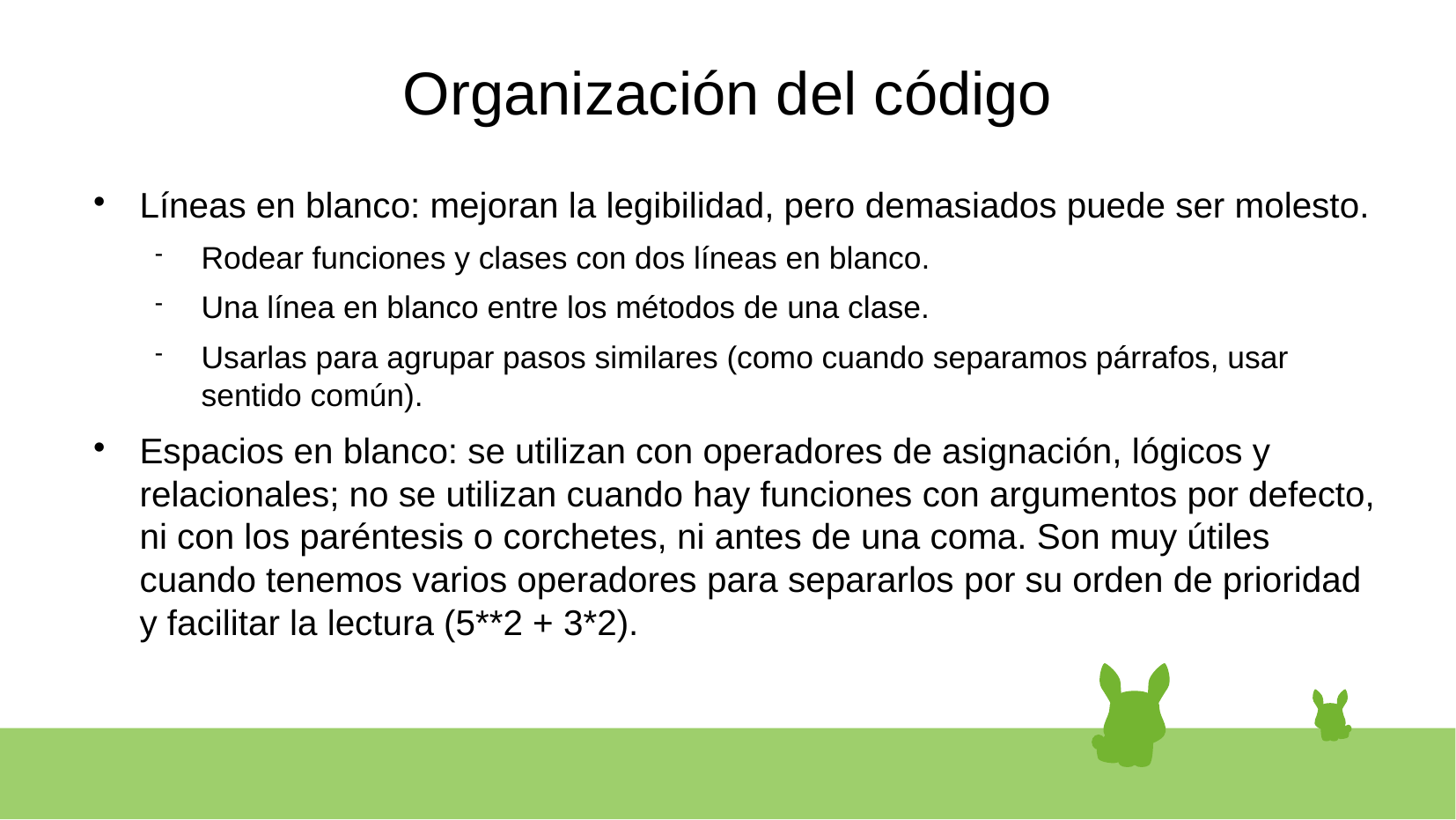

# Organización del código
Líneas en blanco: mejoran la legibilidad, pero demasiados puede ser molesto.
Rodear funciones y clases con dos líneas en blanco.
Una línea en blanco entre los métodos de una clase.
Usarlas para agrupar pasos similares (como cuando separamos párrafos, usar sentido común).
Espacios en blanco: se utilizan con operadores de asignación, lógicos y relacionales; no se utilizan cuando hay funciones con argumentos por defecto, ni con los paréntesis o corchetes, ni antes de una coma. Son muy útiles cuando tenemos varios operadores para separarlos por su orden de prioridad y facilitar la lectura (5**2 + 3*2).